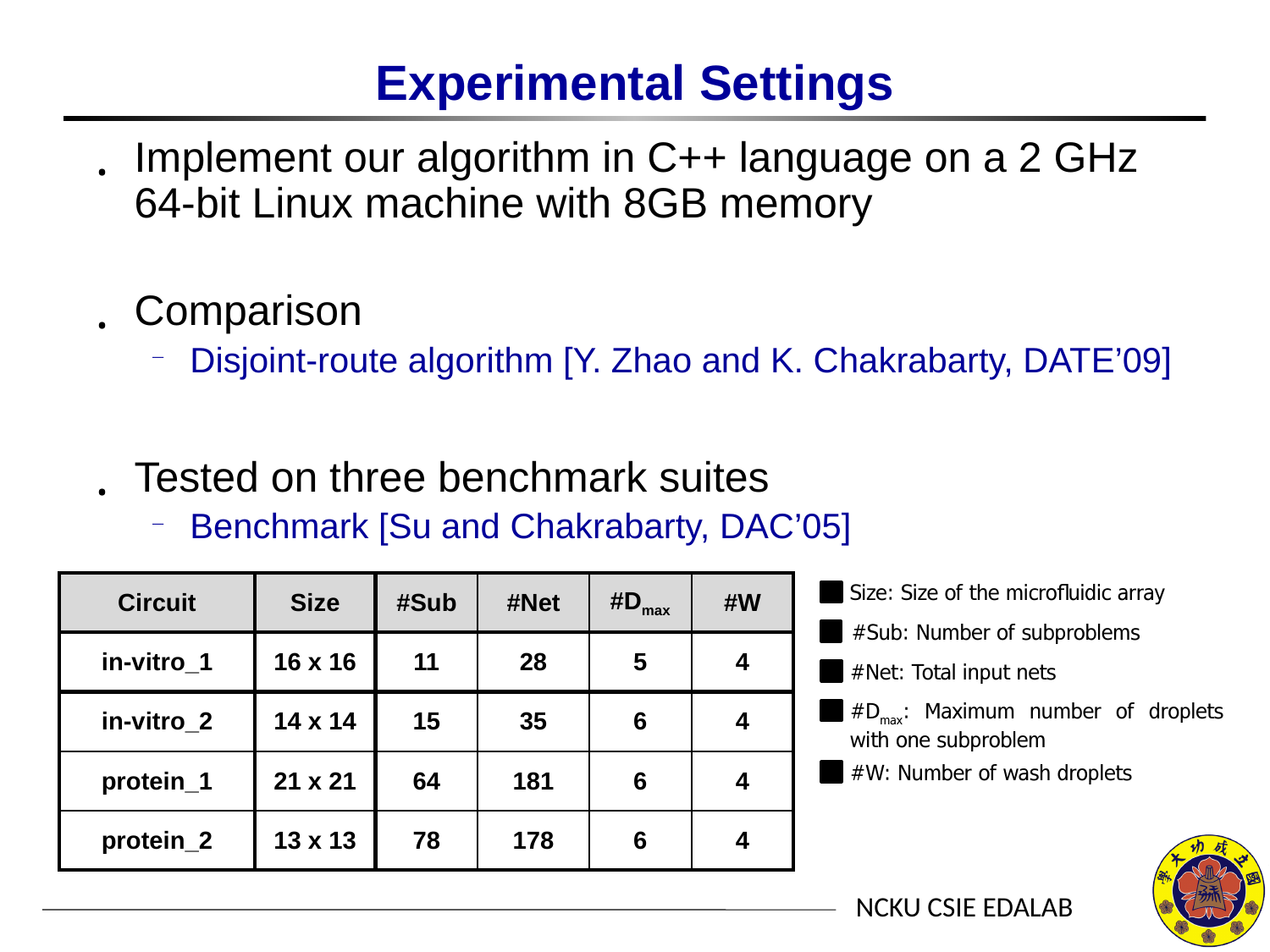

# Experimental Settings
Implement our algorithm in C++ language on a 2 GHz 64-bit Linux machine with 8GB memory

Comparison
Disjoint-route algorithm [Y. Zhao and K. Chakrabarty, DATE’09]

Tested on three benchmark suites
Benchmark [Su and Chakrabarty, DAC’05]
| Circuit | Size | #Sub | #Net | #Dmax | #W |
| --- | --- | --- | --- | --- | --- |
| in-vitro\_1 | 16 x 16 | 11 | 28 | 5 | 4 |
| in-vitro\_2 | 14 x 14 | 15 | 35 | 6 | 4 |
| protein\_1 | 21 x 21 | 64 | 181 | 6 | 4 |
| protein\_2 | 13 x 13 | 78 | 178 | 6 | 4 |
Size: Size of the microfluidic array

#Sub: Number of subproblems

#Net: Total input nets

#Dmax: Maximum number of droplets with one subproblem

#W: Number of wash droplets